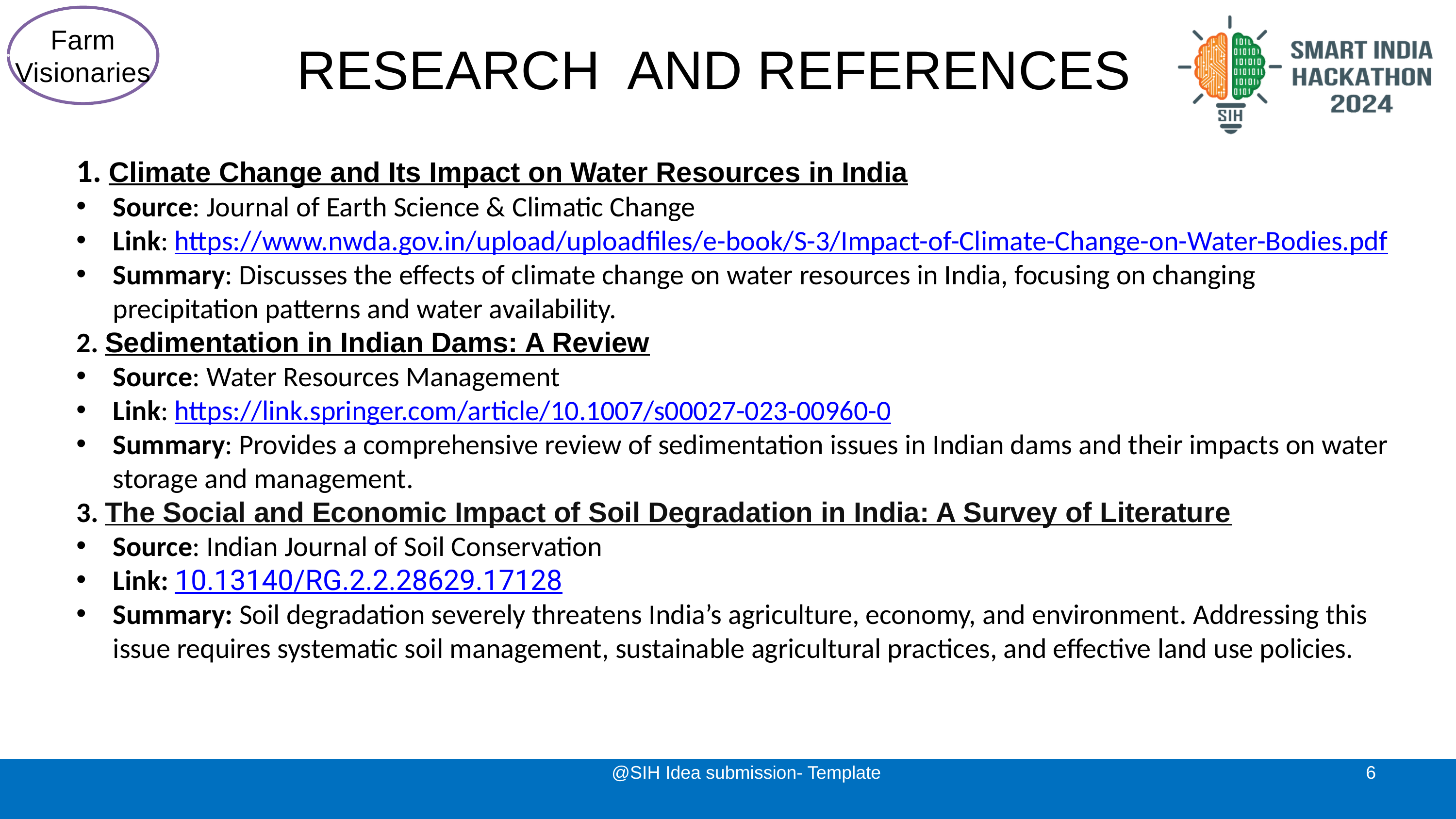

Farm Visionaries

RESEARCH  AND REFERENCES
1. Climate Change and Its Impact on Water Resources in India
Source: Journal of Earth Science & Climatic Change
Link: https://www.nwda.gov.in/upload/uploadfiles/e-book/S-3/Impact-of-Climate-Change-on-Water-Bodies.pdf
Summary: Discusses the effects of climate change on water resources in India, focusing on changing precipitation patterns and water availability.
2. Sedimentation in Indian Dams: A Review
Source: Water Resources Management
Link: https://link.springer.com/article/10.1007/s00027-023-00960-0
Summary: Provides a comprehensive review of sedimentation issues in Indian dams and their impacts on water storage and management.
3. The Social and Economic Impact of Soil Degradation in India: A Survey of Literature
Source: Indian Journal of Soil Conservation
Link: 10.13140/RG.2.2.28629.17128
Summary: Soil degradation severely threatens India’s agriculture, economy, and environment. Addressing this issue requires systematic soil management, sustainable agricultural practices, and effective land use policies.

@SIH Idea submission- Template
6